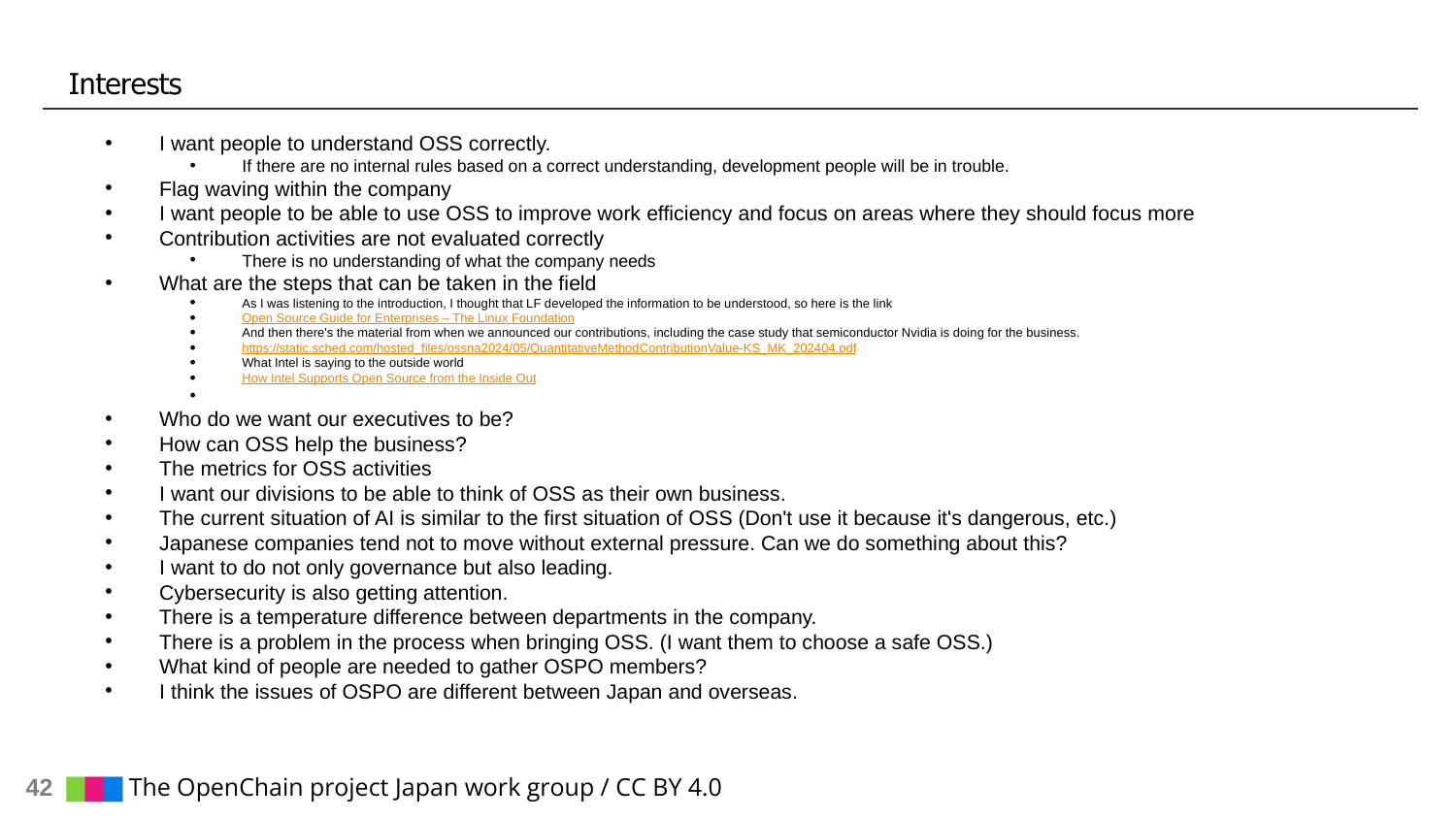

# Interests
I want people to understand OSS correctly.
If there are no internal rules based on a correct understanding, development people will be in trouble.
Flag waving within the company
I want people to be able to use OSS to improve work efficiency and focus on areas where they should focus more
Contribution activities are not evaluated correctly
There is no understanding of what the company needs
What are the steps that can be taken in the field
As I was listening to the introduction, I thought that LF developed the information to be understood, so here is the link
Open Source Guide for Enterprises – The Linux Foundation
And then there's the material from when we announced our contributions, including the case study that semiconductor Nvidia is doing for the business.
https://static.sched.com/hosted_files/ossna2024/05/QuantitativeMethodContributionValue-KS_MK_202404.pdf
What Intel is saying to the outside world
How Intel Supports Open Source from the Inside Out

Who do we want our executives to be?
How can OSS help the business?
The metrics for OSS activities
I want our divisions to be able to think of OSS as their own business.
The current situation of AI is similar to the first situation of OSS (Don't use it because it's dangerous, etc.)
Japanese companies tend not to move without external pressure. Can we do something about this?
I want to do not only governance but also leading.
Cybersecurity is also getting attention.
There is a temperature difference between departments in the company.
There is a problem in the process when bringing OSS. (I want them to choose a safe OSS.)
What kind of people are needed to gather OSPO members?
I think the issues of OSPO are different between Japan and overseas.